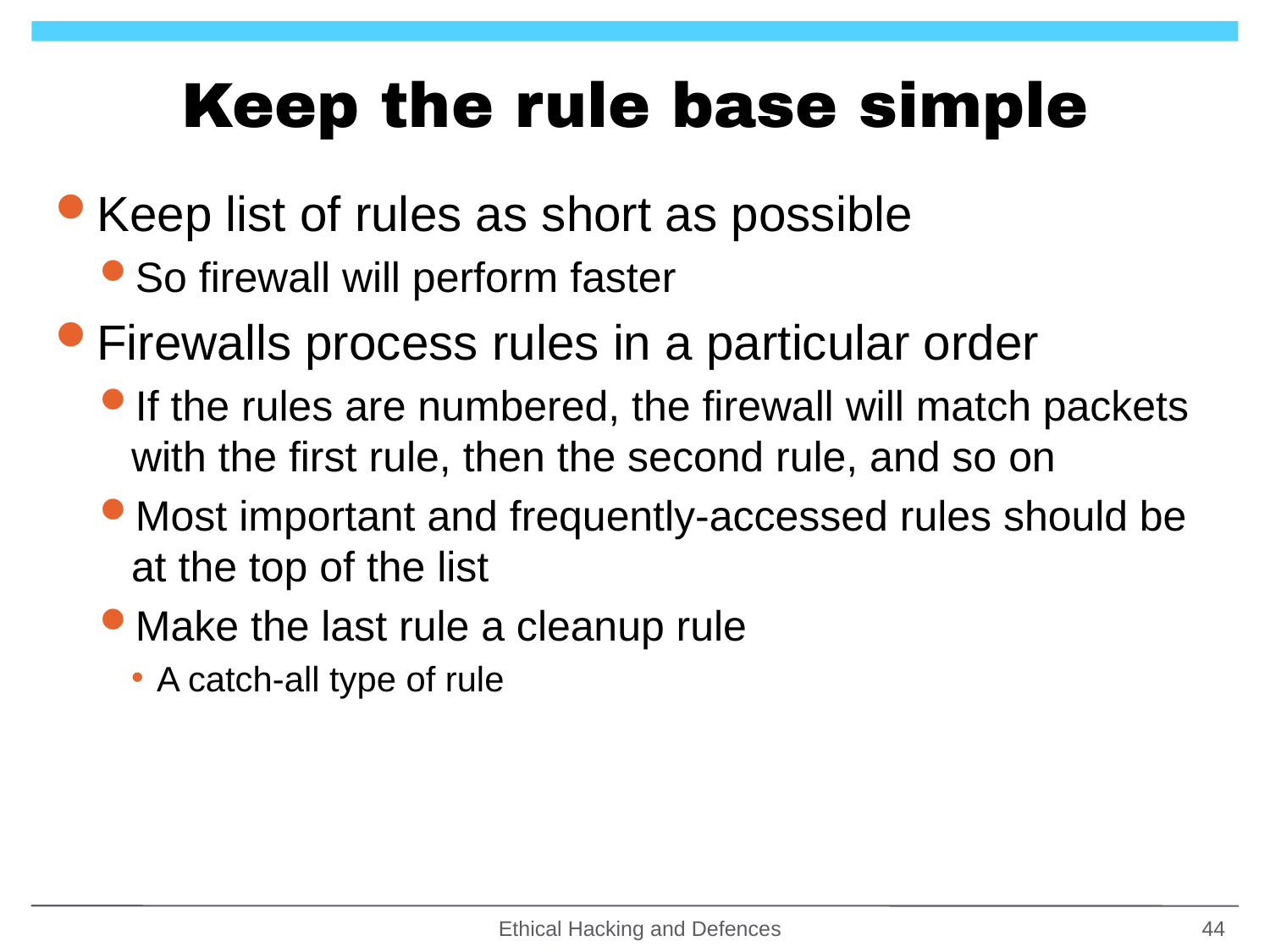

# Keep the rule base simple
Keep list of rules as short as possible
So firewall will perform faster
Firewalls process rules in a particular order
If the rules are numbered, the firewall will match packets with the first rule, then the second rule, and so on
Most important and frequently-accessed rules should be at the top of the list
Make the last rule a cleanup rule
A catch-all type of rule
Ethical Hacking and Defences
44